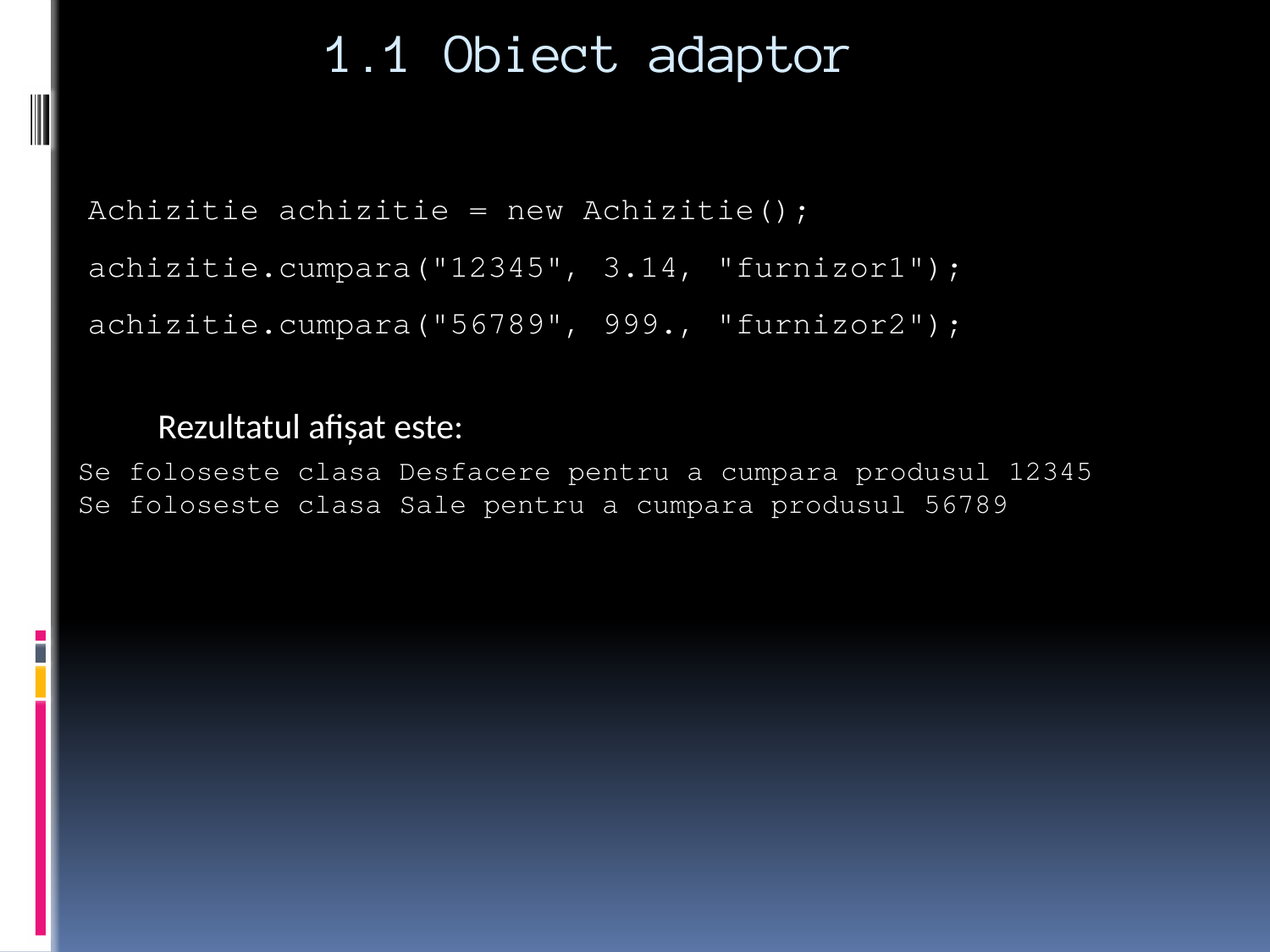

# 1.1 Obiect adaptor
Achizitie achizitie = new Achizitie();
achizitie.cumpara("12345", 3.14, "furnizor1");
achizitie.cumpara("56789", 999., "furnizor2");
Rezultatul afişat este:
Se foloseste clasa Desfacere pentru a cumpara produsul 12345
Se foloseste clasa Sale pentru a cumpara produsul 56789